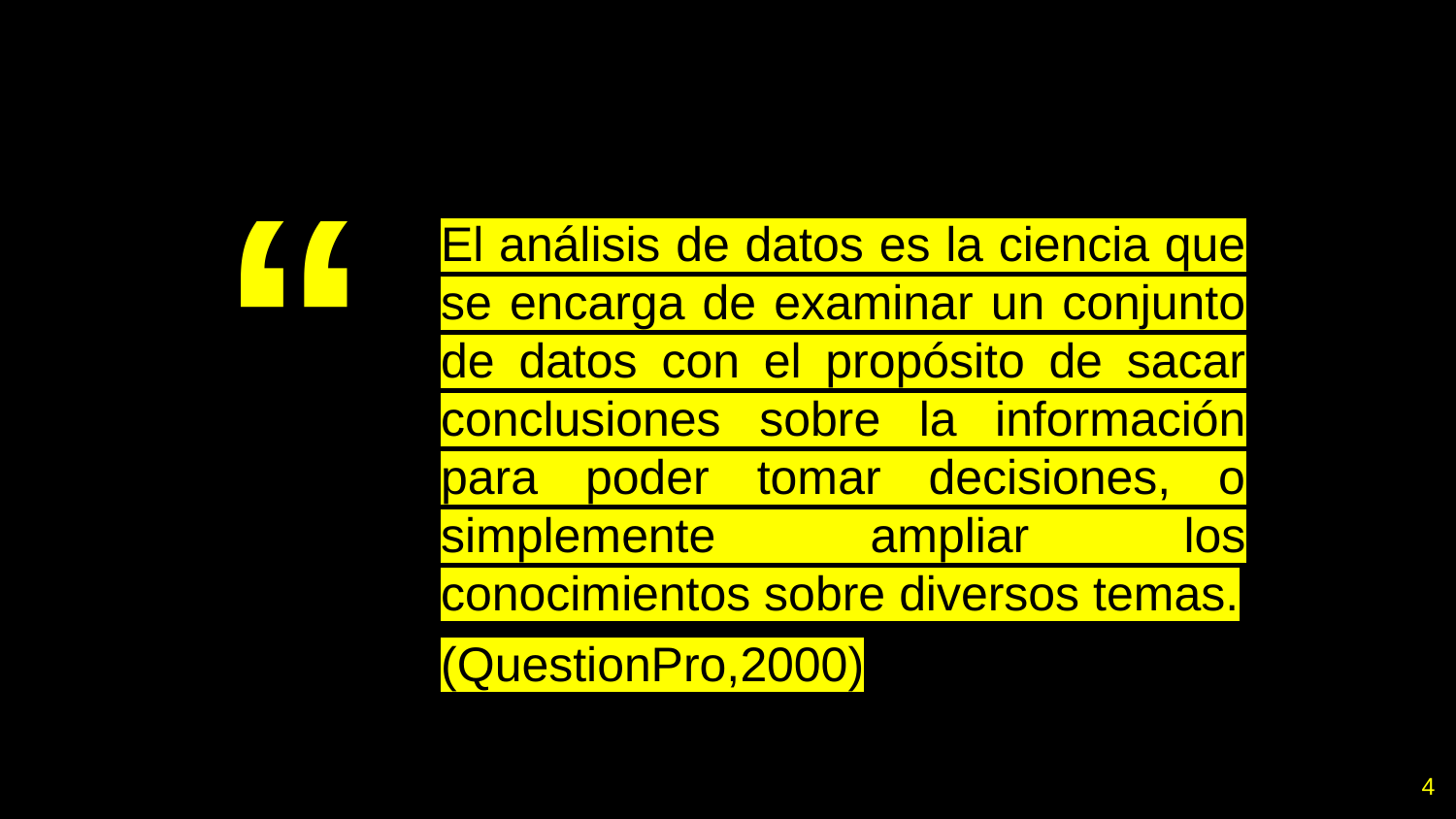

El análisis de datos es la ciencia que se encarga de examinar un conjunto de datos con el propósito de sacar conclusiones sobre la información para poder tomar decisiones, o simplemente ampliar los conocimientos sobre diversos temas.
(QuestionPro,2000)
4